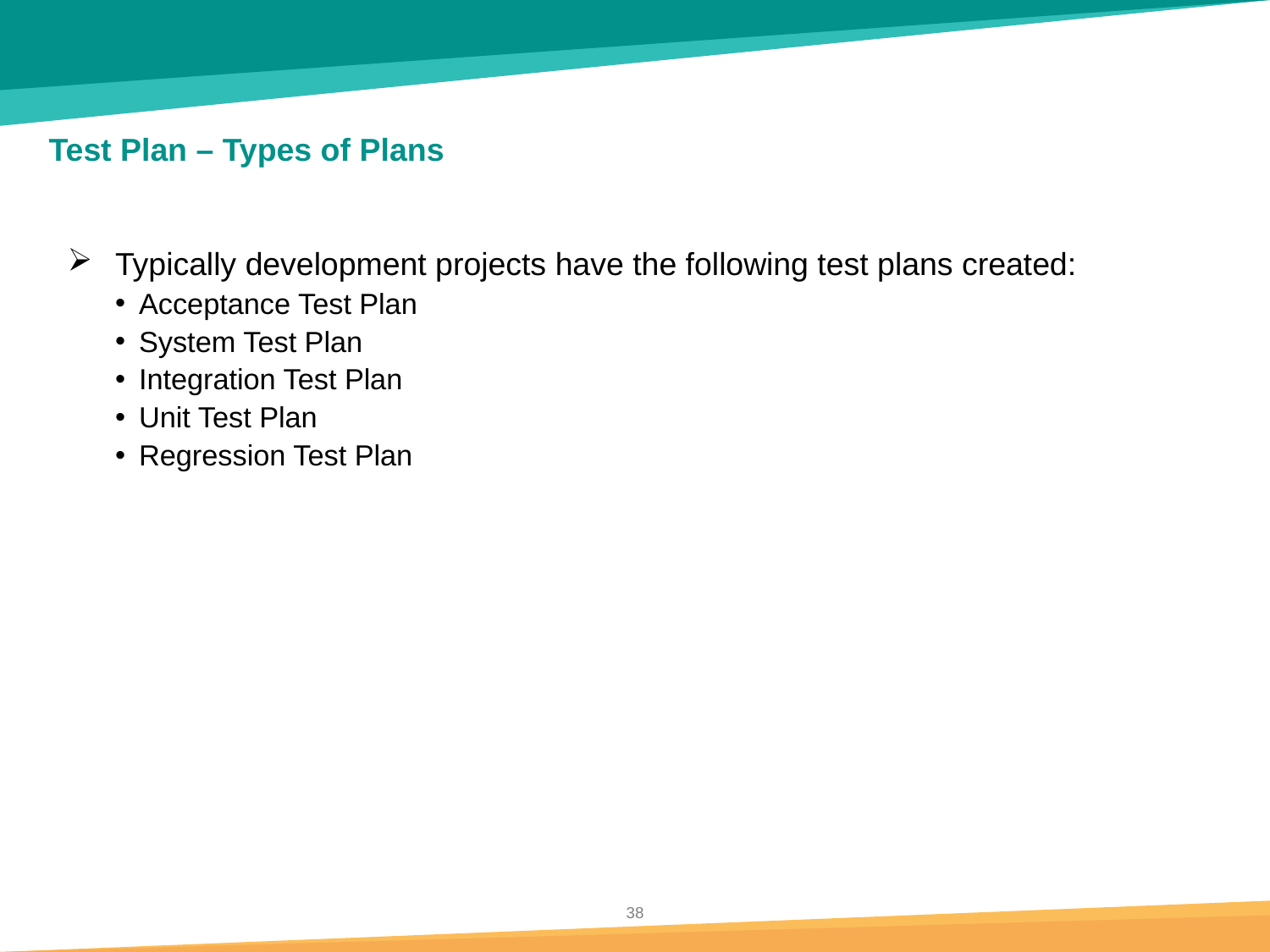

# Test Plan – Types of Plans
Typically development projects have the following test plans created:
Acceptance Test Plan
System Test Plan
Integration Test Plan
Unit Test Plan
Regression Test Plan